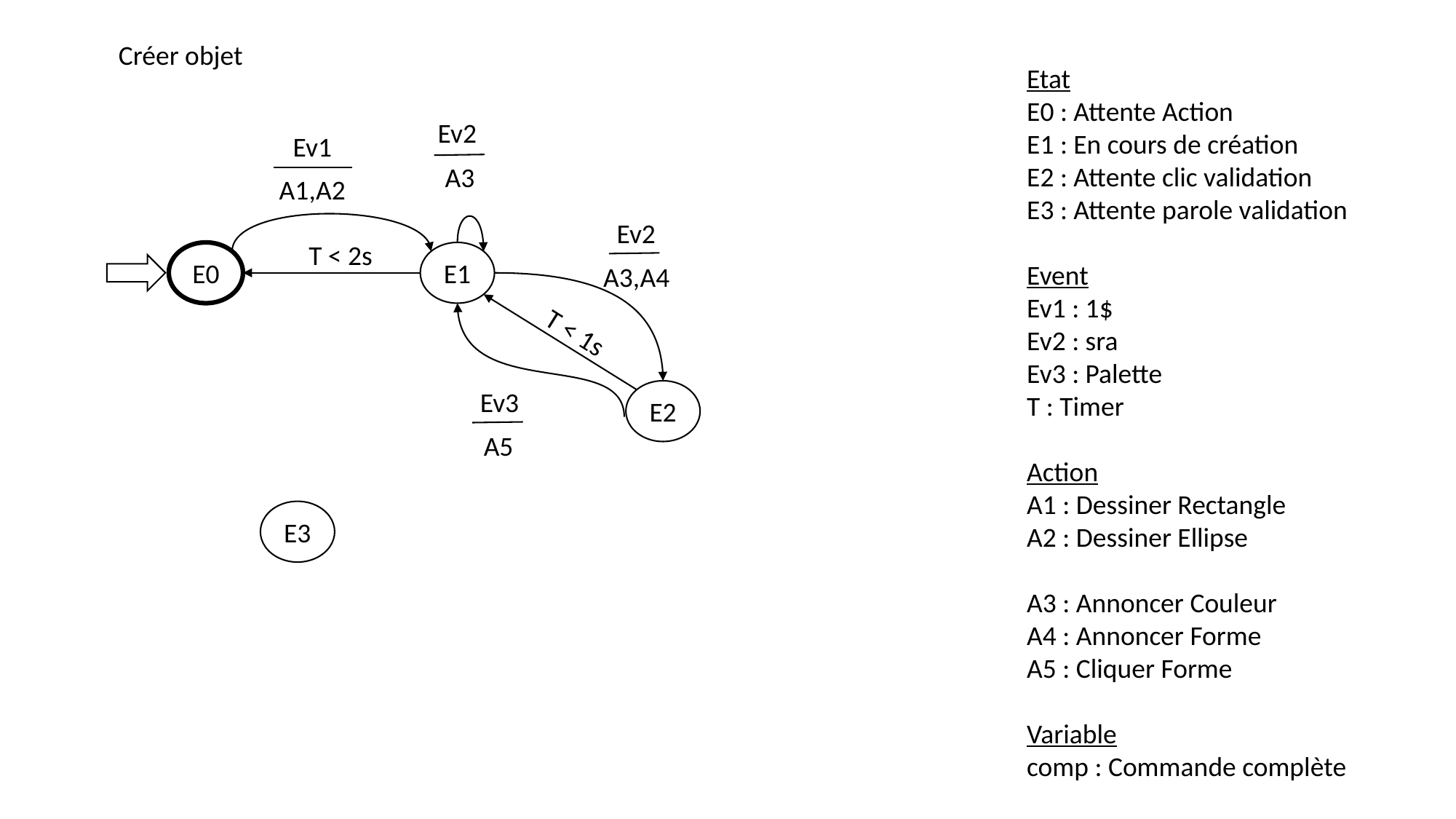

Créer objet
Etat
E0 : Attente Action
E1 : En cours de création
E2 : Attente clic validation
E3 : Attente parole validation

Event
Ev1 : 1$
Ev2 : sra
Ev3 : Palette
T : Timer

Action
A1 : Dessiner Rectangle
A2 : Dessiner Ellipse

A3 : Annoncer Couleur
A4 : Annoncer Forme
A5 : Cliquer Forme

Variable
comp : Commande complète

Ev2
Ev3
Ev1
A3
A1,A2
A1,A2.1
Ev2
A3,A4
T < 2s
E0
E1

Ev1.1 : Dessiner Créer Ellipse
Ev1.2 : Dessiner Créer Rectangle

Ev2.1 : Annoncer Forme
Ev2.2.1 : Annoncer Couleur
Ev2.2.2 : Annoncer Copie Couleur
T < 1s
Ev3
A5
E2
E3
Ax : Dessiner Déplacer
Ax : Dessiner Supprimer